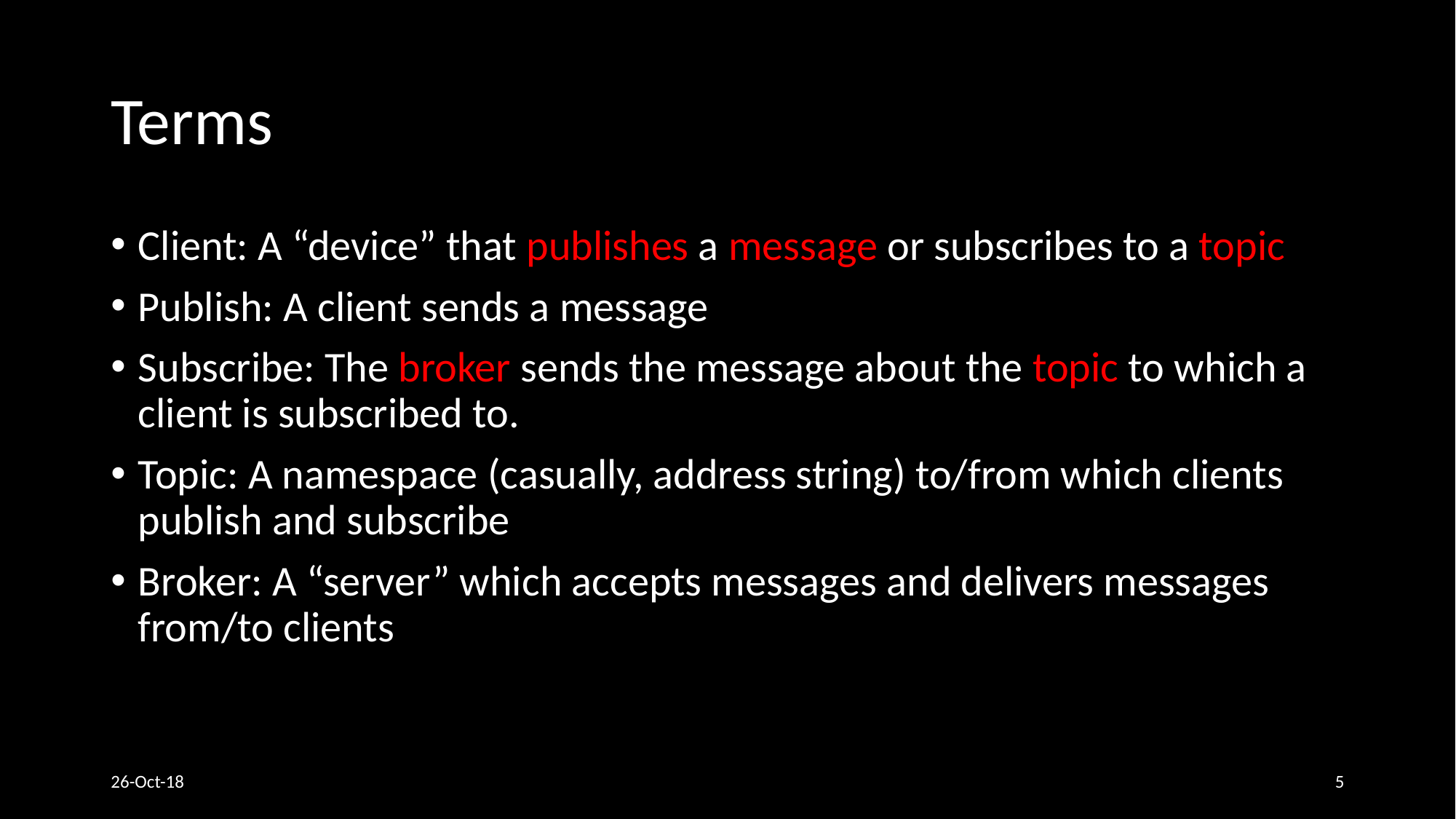

# Terms
Client: A “device” that publishes a message or subscribes to a topic
Publish: A client sends a message
Subscribe: The broker sends the message about the topic to which a client is subscribed to.
Topic: A namespace (casually, address string) to/from which clients publish and subscribe
Broker: A “server” which accepts messages and delivers messages from/to clients

26-Oct-18
5